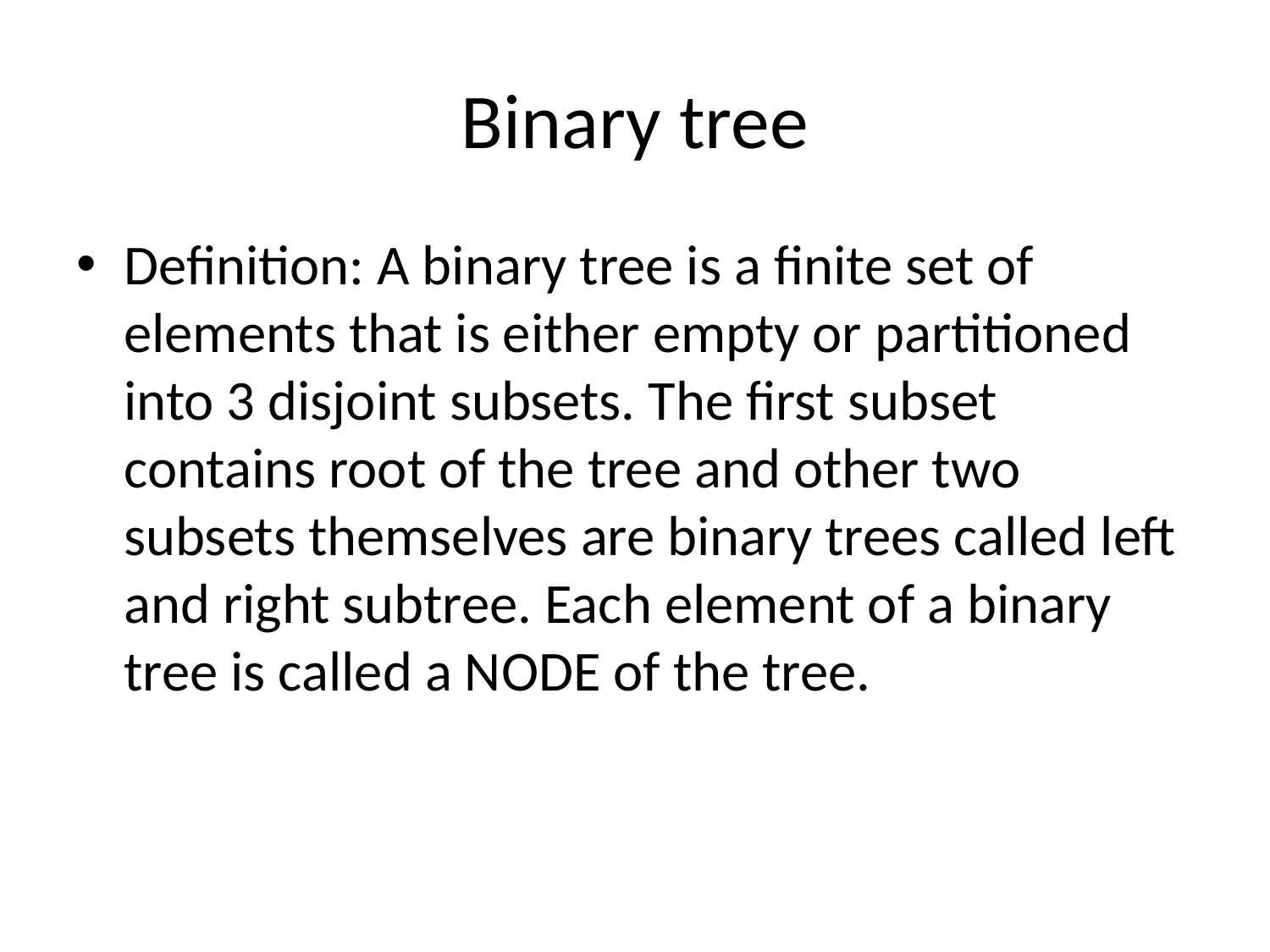

# Binary tree
Definition: A binary tree is a finite set of elements that is either empty or partitioned into 3 disjoint subsets. The first subset contains root of the tree and other two subsets themselves are binary trees called left and right subtree. Each element of a binary tree is called a NODE of the tree.